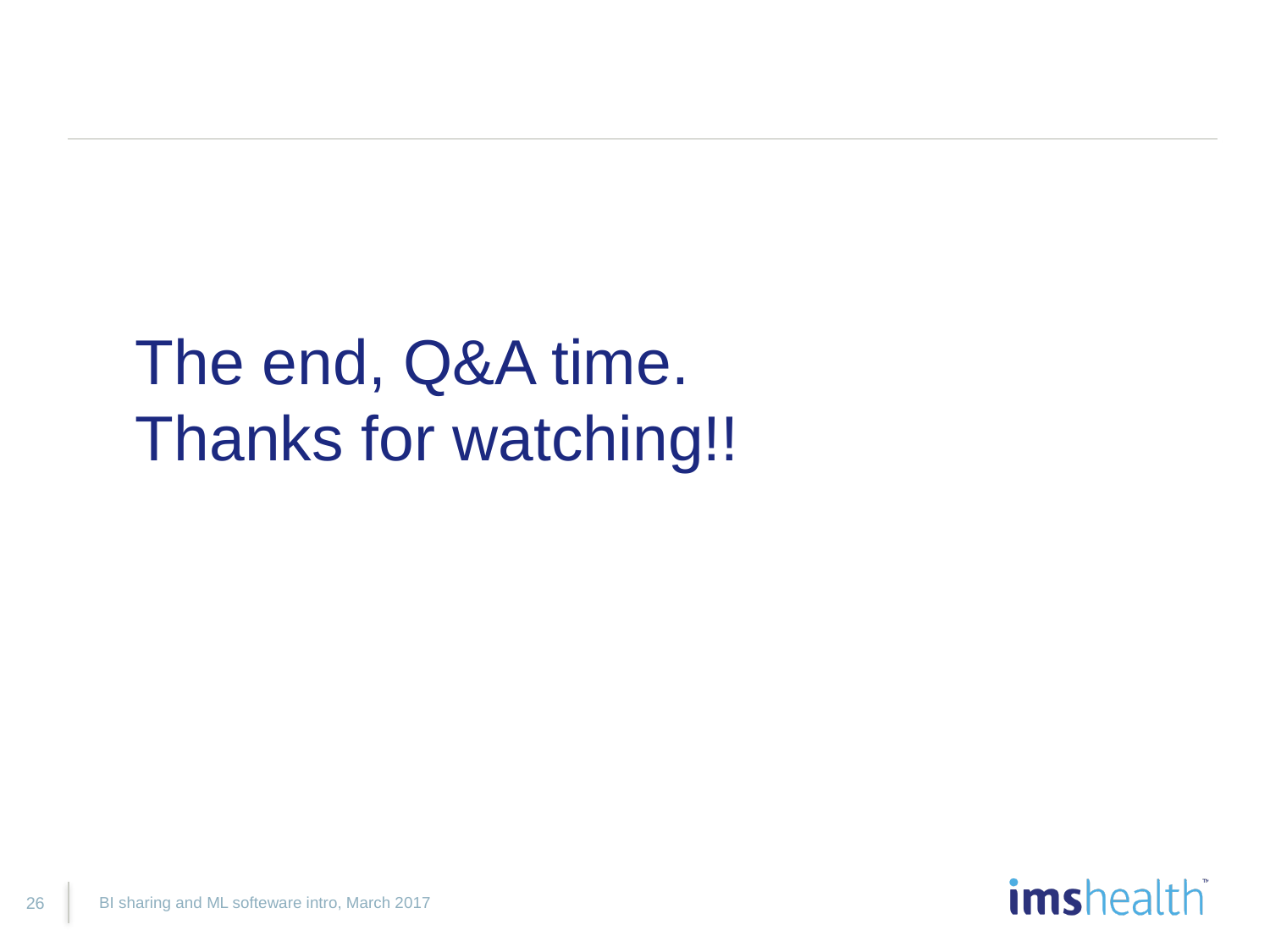

The end, Q&A time.
Thanks for watching!!
BI sharing and ML softeware intro, March 2017